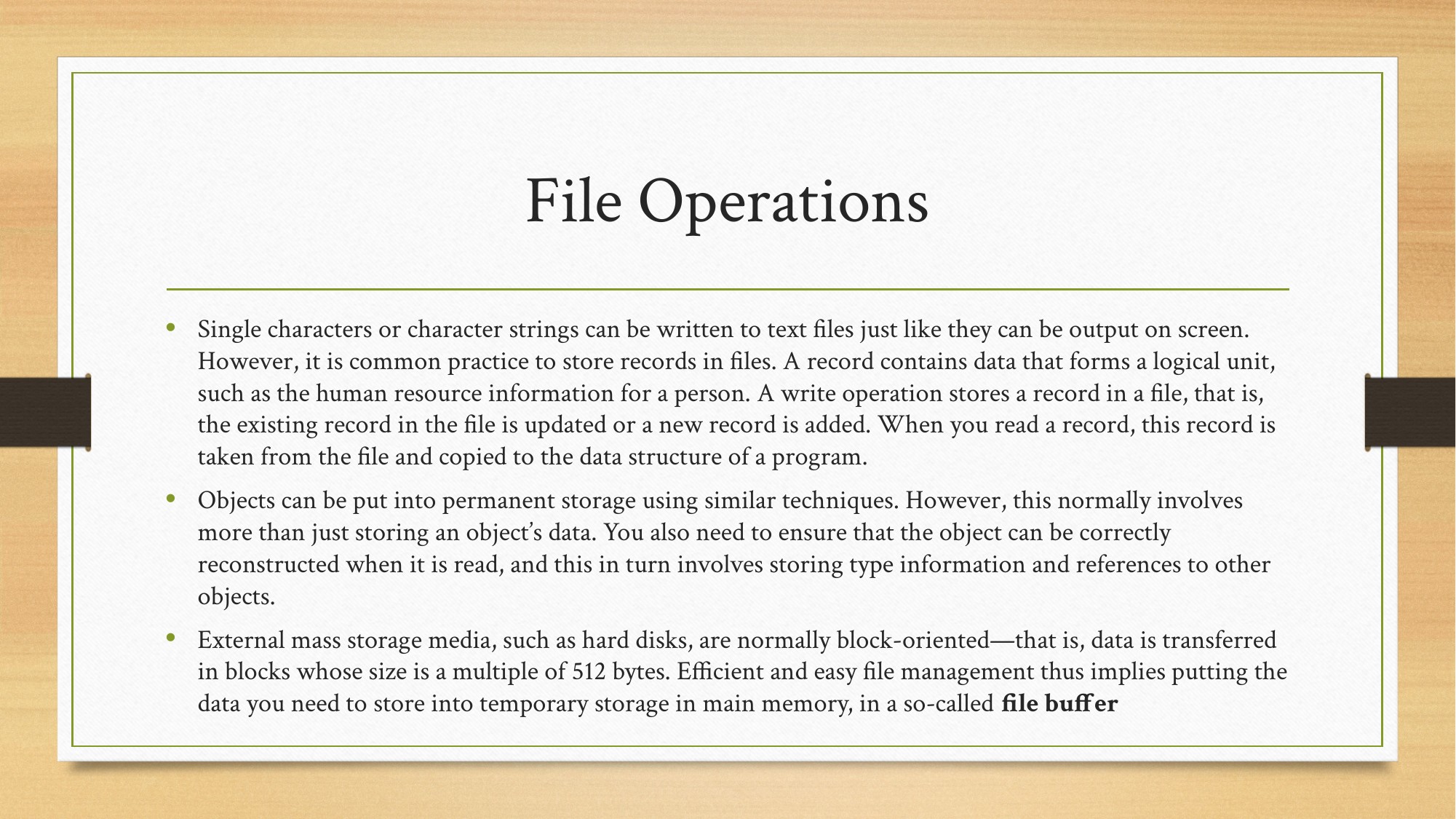

# File Operations
Single characters or character strings can be written to text files just like they can be output on screen. However, it is common practice to store records in files. A record contains data that forms a logical unit, such as the human resource information for a person. A write operation stores a record in a file, that is, the existing record in the file is updated or a new record is added. When you read a record, this record is taken from the file and copied to the data structure of a program.
Objects can be put into permanent storage using similar techniques. However, this normally involves more than just storing an object’s data. You also need to ensure that the object can be correctly reconstructed when it is read, and this in turn involves storing type information and references to other objects.
External mass storage media, such as hard disks, are normally block-oriented—that is, data is transferred in blocks whose size is a multiple of 512 bytes. Efficient and easy file management thus implies putting the data you need to store into temporary storage in main memory, in a so-called file buffer